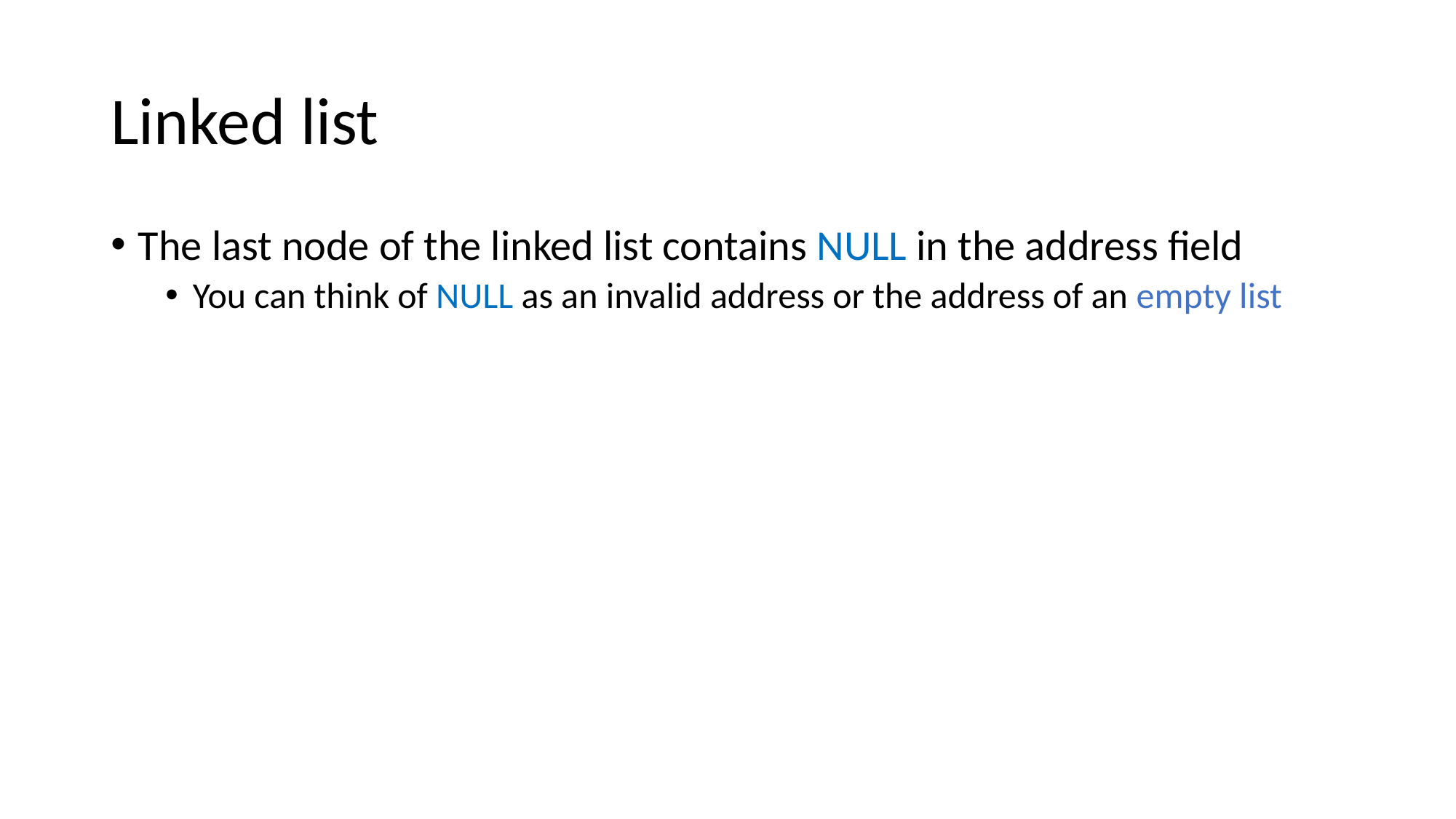

# Linked list
The last node of the linked list contains NULL in the address field
You can think of NULL as an invalid address or the address of an empty list